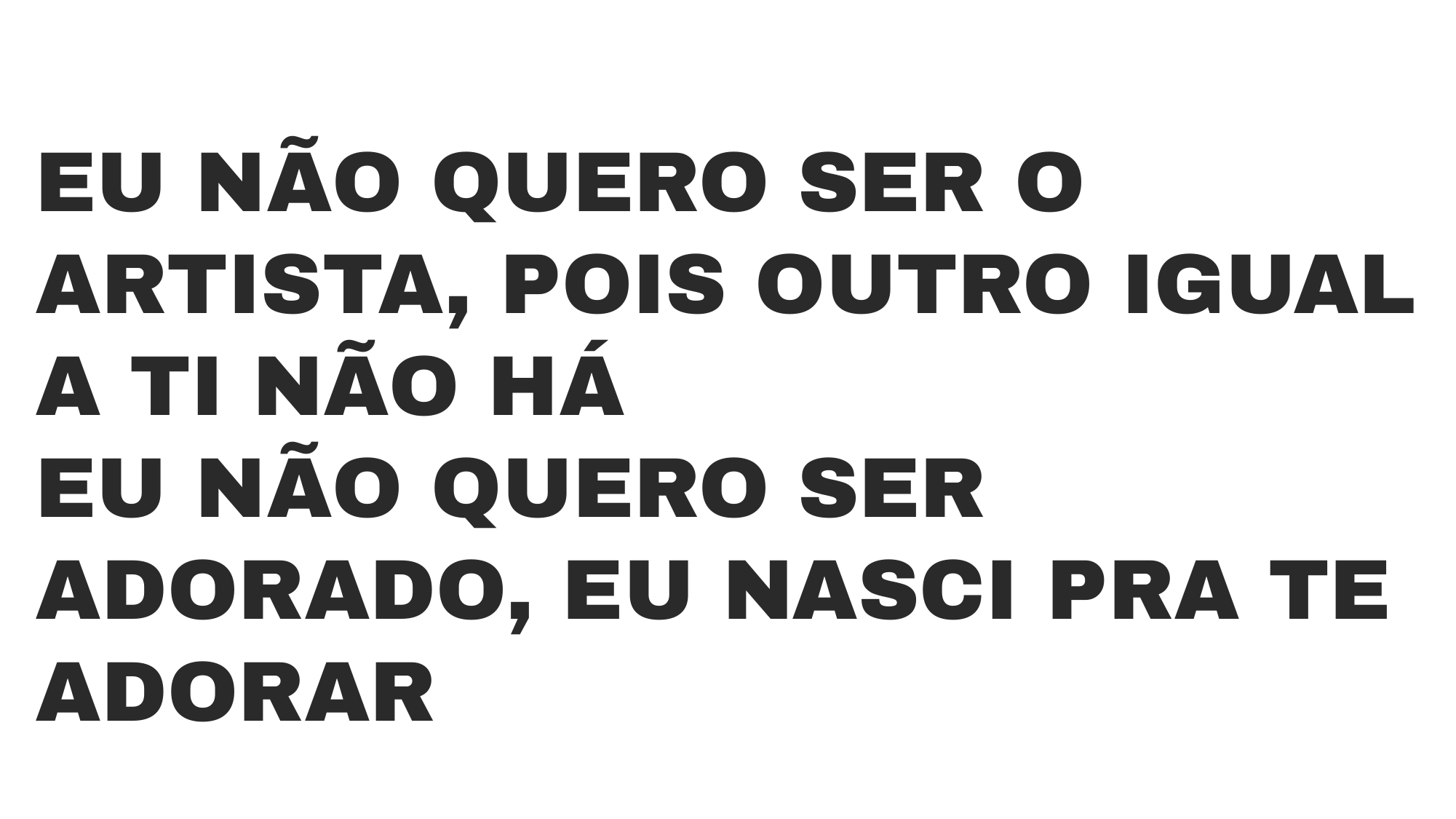

EU NÃO QUERO SER O ARTISTA, POIS OUTRO IGUAL A TI NÃO HÁ
EU NÃO QUERO SER ADORADO, EU NASCI PRA TE ADORAR